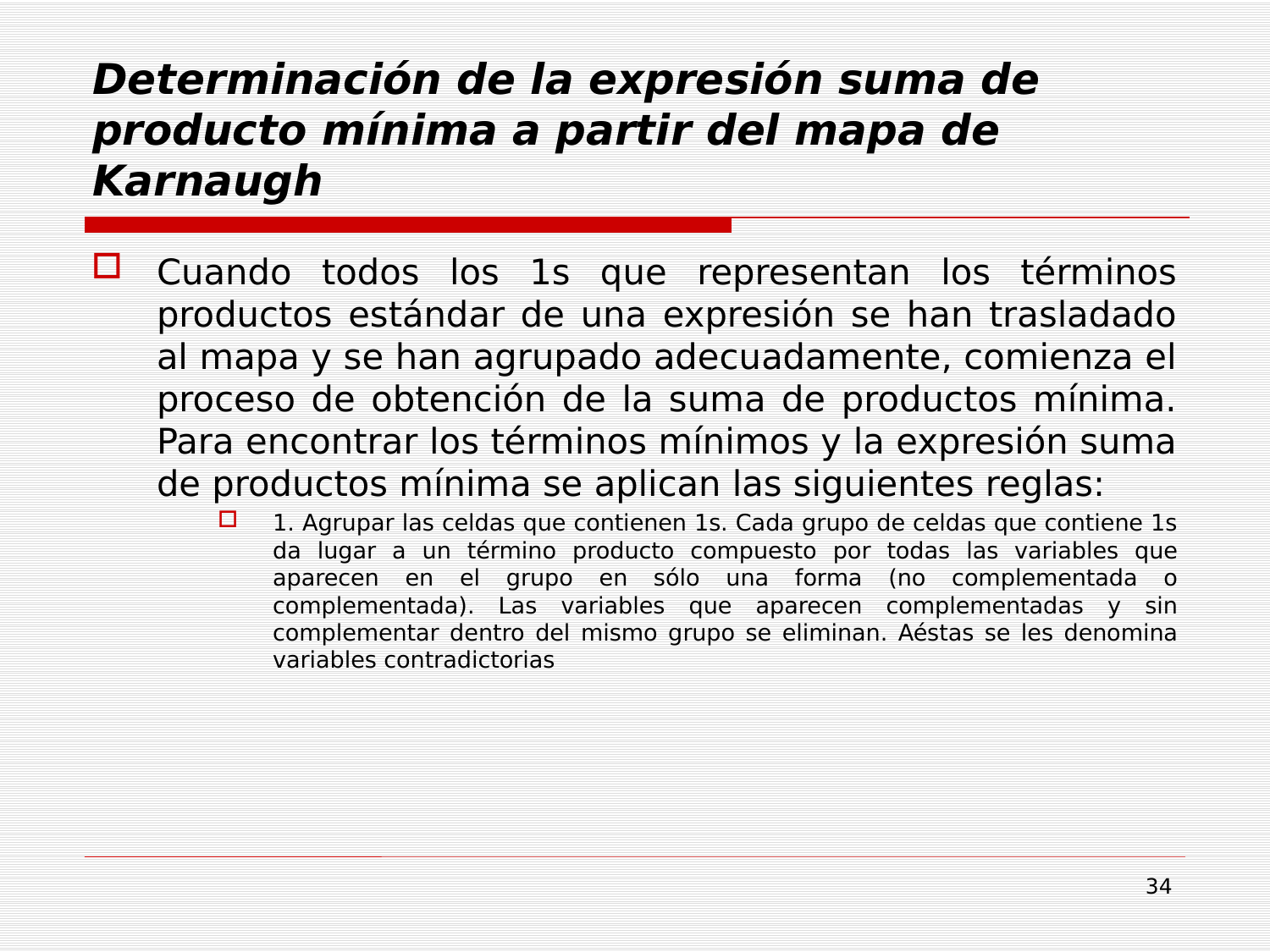

# Determinación de la expresión suma de producto mínima a partir del mapa de Karnaugh
Cuando todos los 1s que representan los términos productos estándar de una expresión se han trasladado al mapa y se han agrupado adecuadamente, comienza el proceso de obtención de la suma de productos mínima. Para encontrar los términos mínimos y la expresión suma de productos mínima se aplican las siguientes reglas:
1. Agrupar las celdas que contienen 1s. Cada grupo de celdas que contiene 1s da lugar a un término producto compuesto por todas las variables que aparecen en el grupo en sólo una forma (no complementada o complementada). Las variables que aparecen complementadas y sin complementar dentro del mismo grupo se eliminan. Aéstas se les denomina variables contradictorias
34